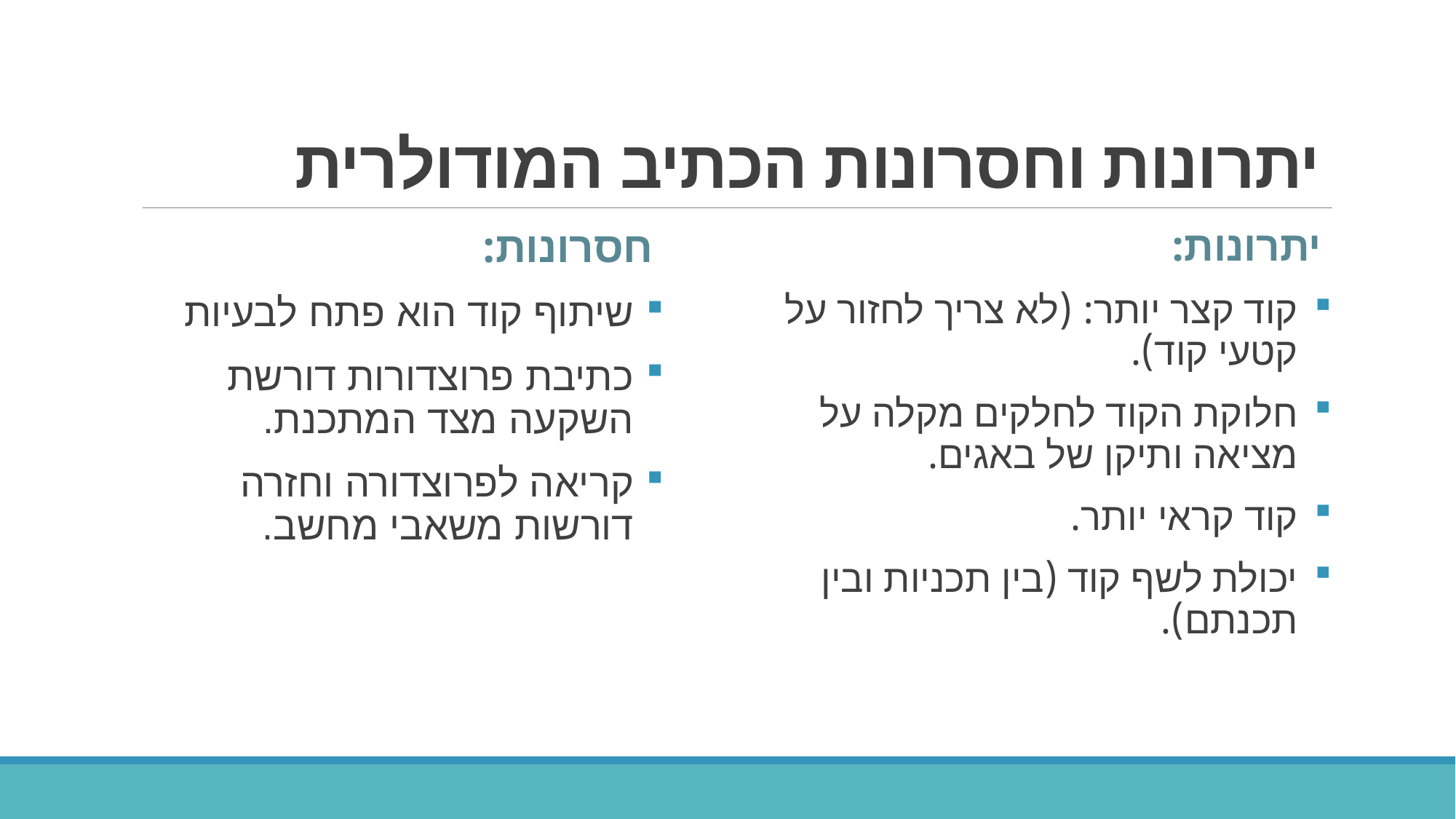

# יתרונות וחסרונות הכתיב המודולרית
חסרונות:
שיתוף קוד הוא פתח לבעיות
כתיבת פרוצדורות דורשת השקעה מצד המתכנת.
קריאה לפרוצדורה וחזרה דורשות משאבי מחשב.

יתרונות:
קוד קצר יותר: (לא צריך לחזור על קטעי קוד).
חלוקת הקוד לחלקים מקלה על מציאה ותיקן של באגים.
קוד קראי יותר.
יכולת לשף קוד (בין תכניות ובין תכנתם).